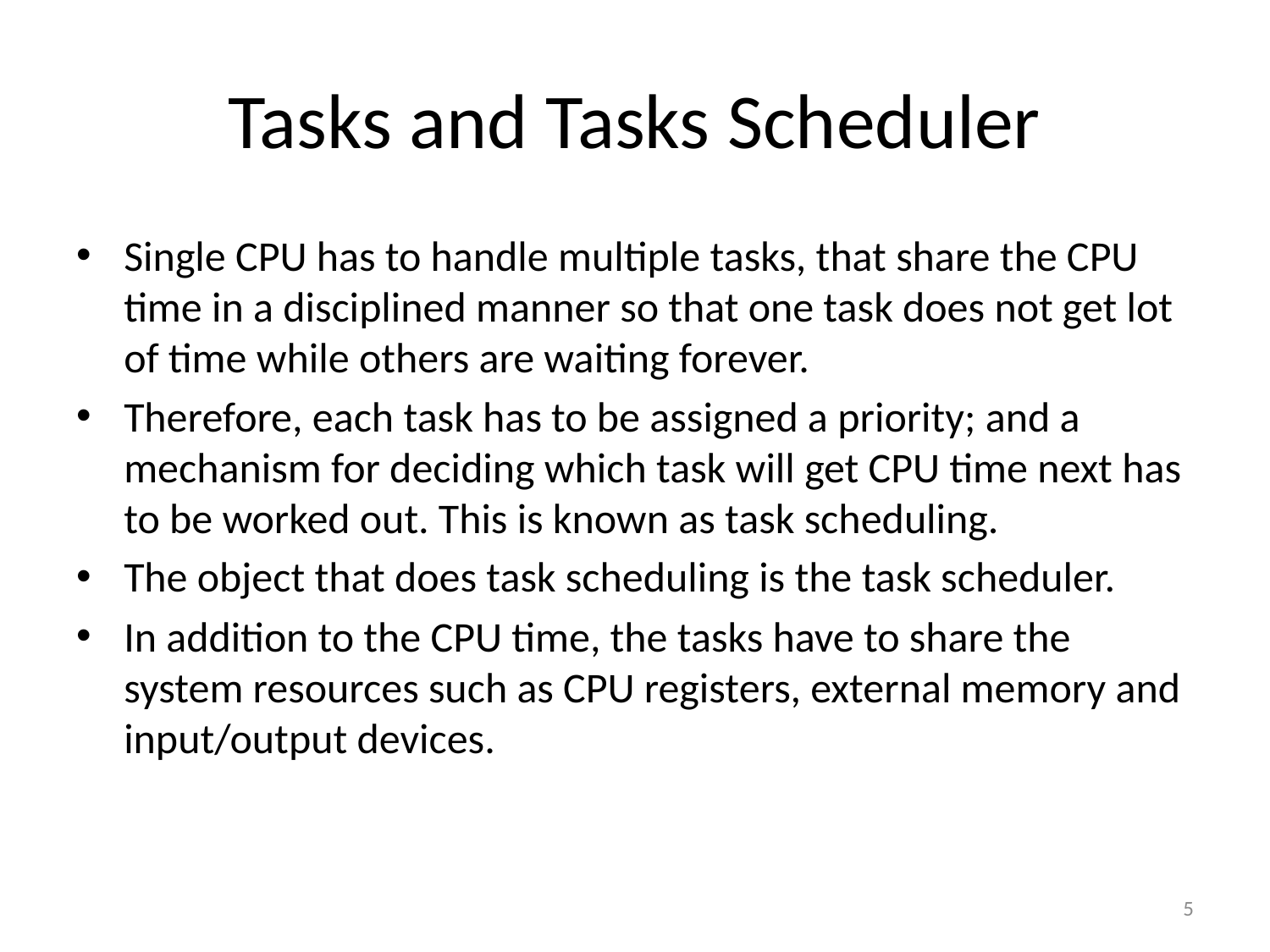

# Tasks and Tasks Scheduler
Single CPU has to handle multiple tasks, that share the CPU time in a disciplined manner so that one task does not get lot of time while others are waiting forever.
Therefore, each task has to be assigned a priority; and a mechanism for deciding which task will get CPU time next has to be worked out. This is known as task scheduling.
The object that does task scheduling is the task scheduler.
In addition to the CPU time, the tasks have to share the system resources such as CPU registers, external memory and input/output devices.
5